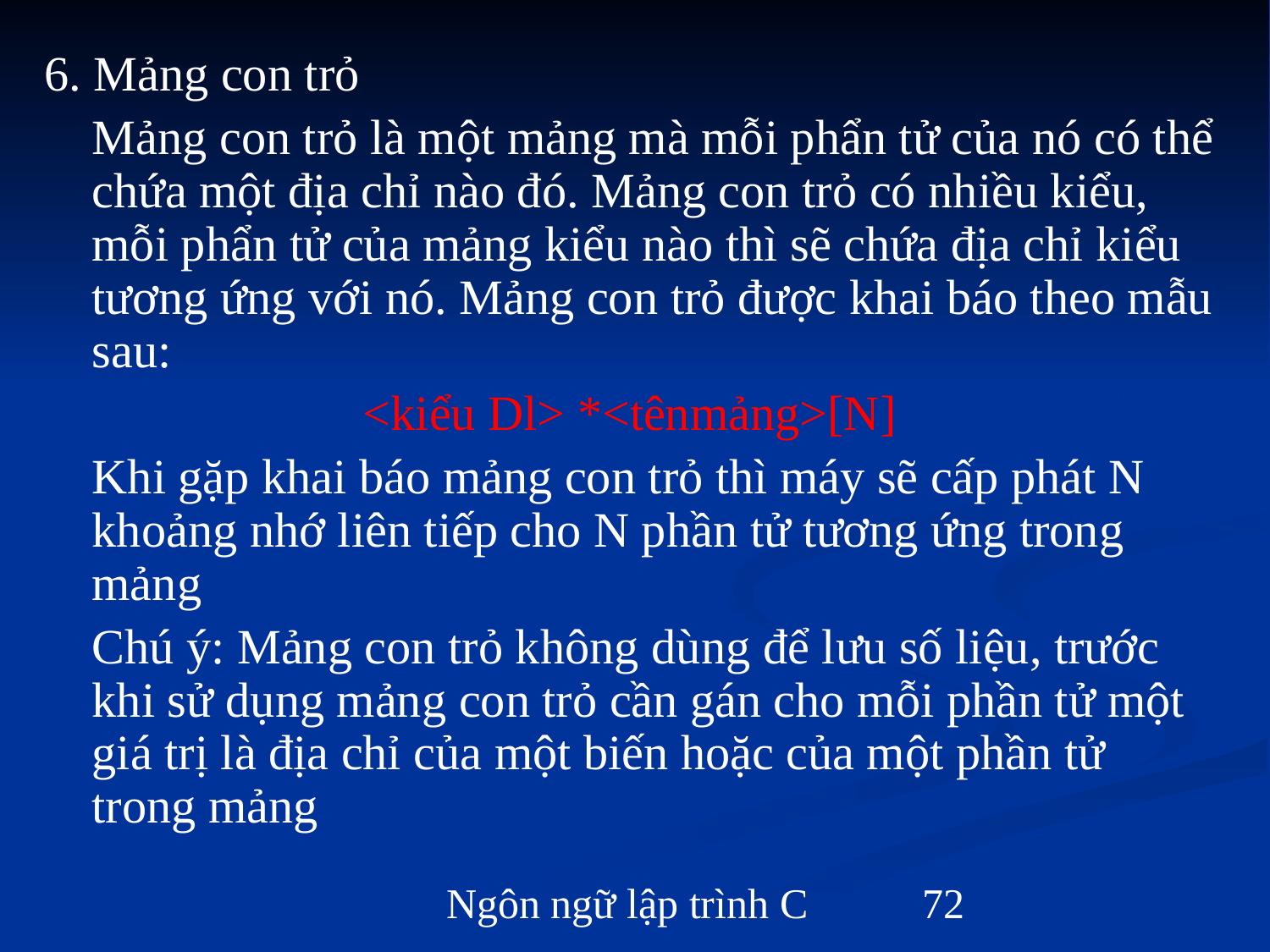

6. Mảng con trỏ
	Mảng con trỏ là một mảng mà mỗi phẩn tử của nó có thể chứa một địa chỉ nào đó. Mảng con trỏ có nhiều kiểu, mỗi phẩn tử của mảng kiểu nào thì sẽ chứa địa chỉ kiểu tương ứng với nó. Mảng con trỏ được khai báo theo mẫu sau:
<kiểu Dl> *<tênmảng>[N]
	Khi gặp khai báo mảng con trỏ thì máy sẽ cấp phát N khoảng nhớ liên tiếp cho N phần tử tương ứng trong mảng
	Chú ý: Mảng con trỏ không dùng để lưu số liệu, trước khi sử dụng mảng con trỏ cần gán cho mỗi phần tử một giá trị là địa chỉ của một biến hoặc của một phần tử trong mảng
Ngôn ngữ lập trình C
72